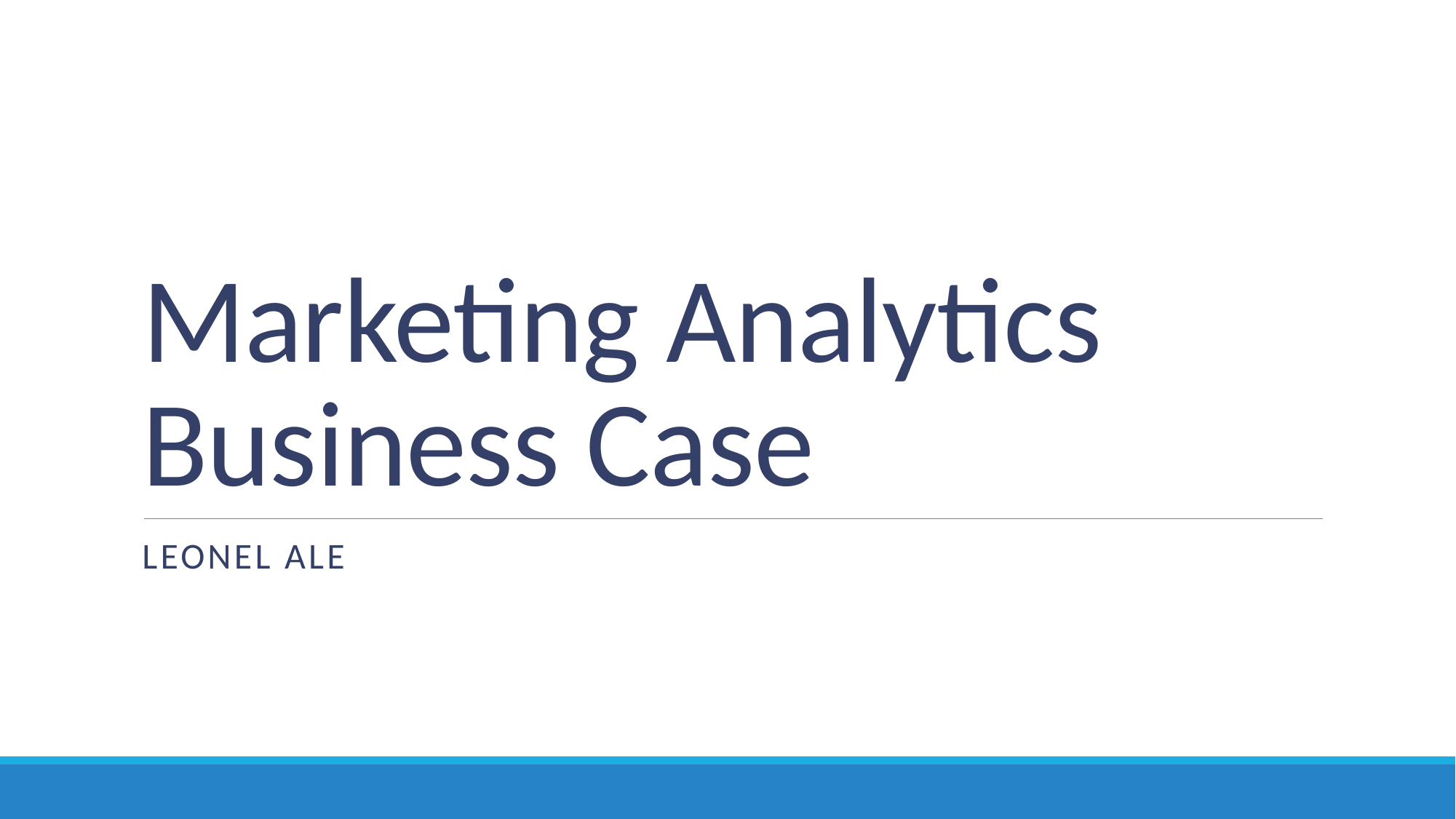

# Marketing Analytics Business Case
Leonel Ale